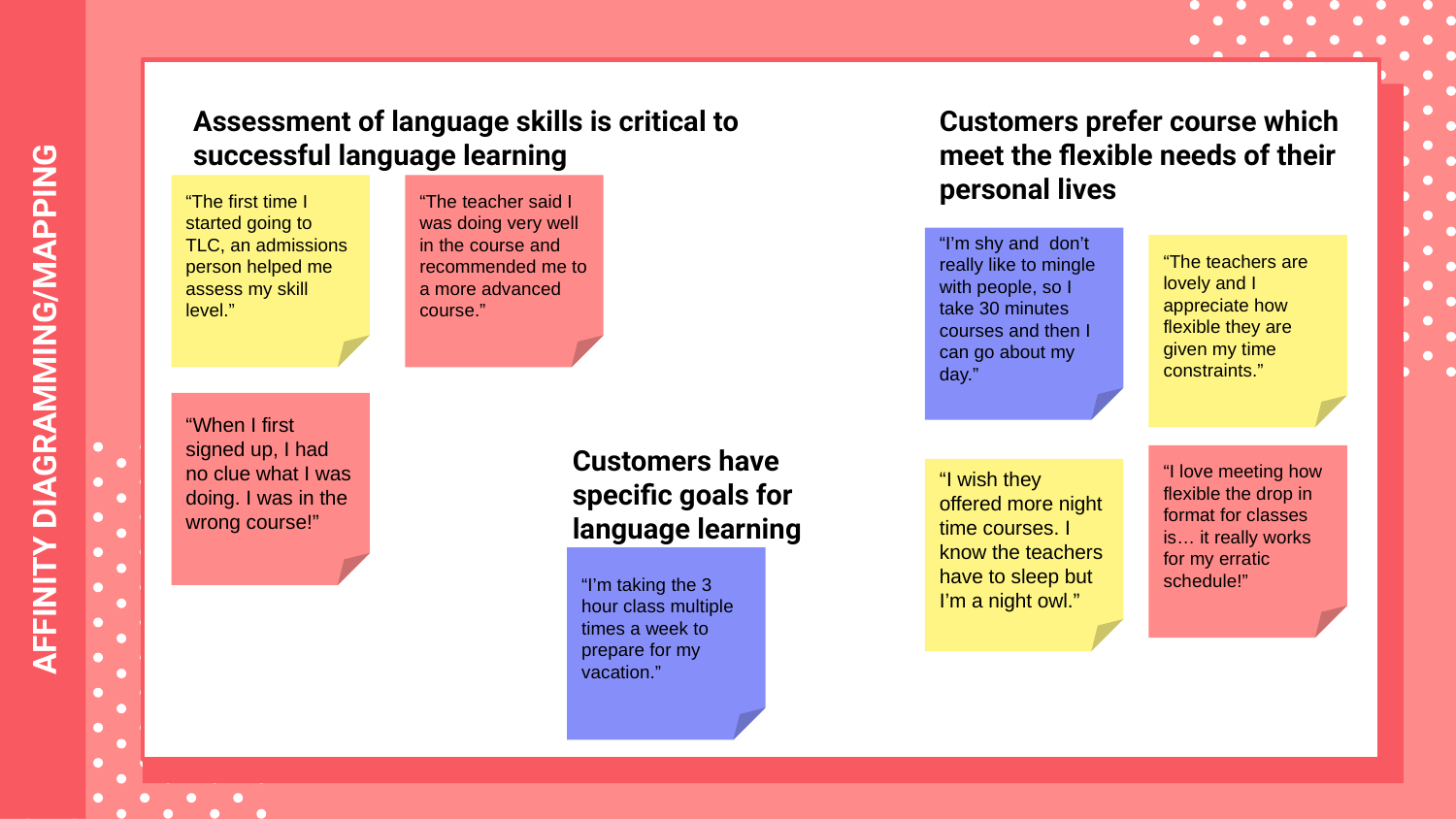

Assessment of language skills is critical to successful language learning
Customers prefer course which meet the flexible needs of their personal lives
“The first time I started going to TLC, an admissions person helped me assess my skill level.”
“The teacher said I was doing very well in the course and recommended me to a more advanced course.”
“I’m shy and  don’t really like to mingle with people, so I take 30 minutes courses and then I can go about my day.”
“The teachers are lovely and I appreciate how flexible they are given my time constraints.”
# AFFINITY DIAGRAMMING/MAPPING
“When I first signed up, I had no clue what I was doing. I was in the wrong course!”
Customers have specific goals for language learning
“I love meeting how flexible the drop in format for classes is… it really works for my erratic schedule!”
“I wish they offered more night time courses. I know the teachers have to sleep but I’m a night owl.”
“I’m taking the 3 hour class multiple times a week to prepare for my vacation.”